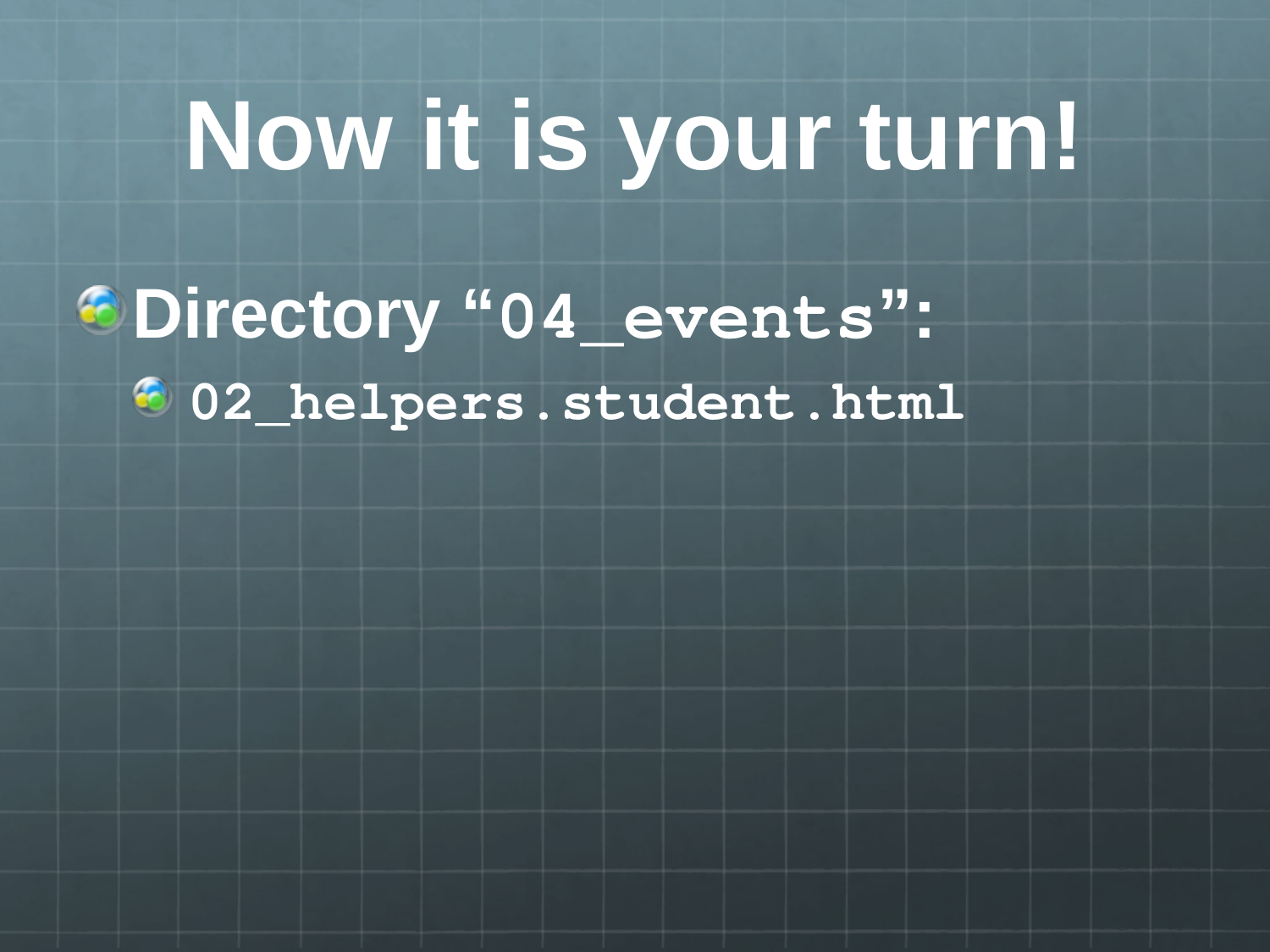

# Now it is your turn!
Directory “04_events”:
02_helpers.student.html